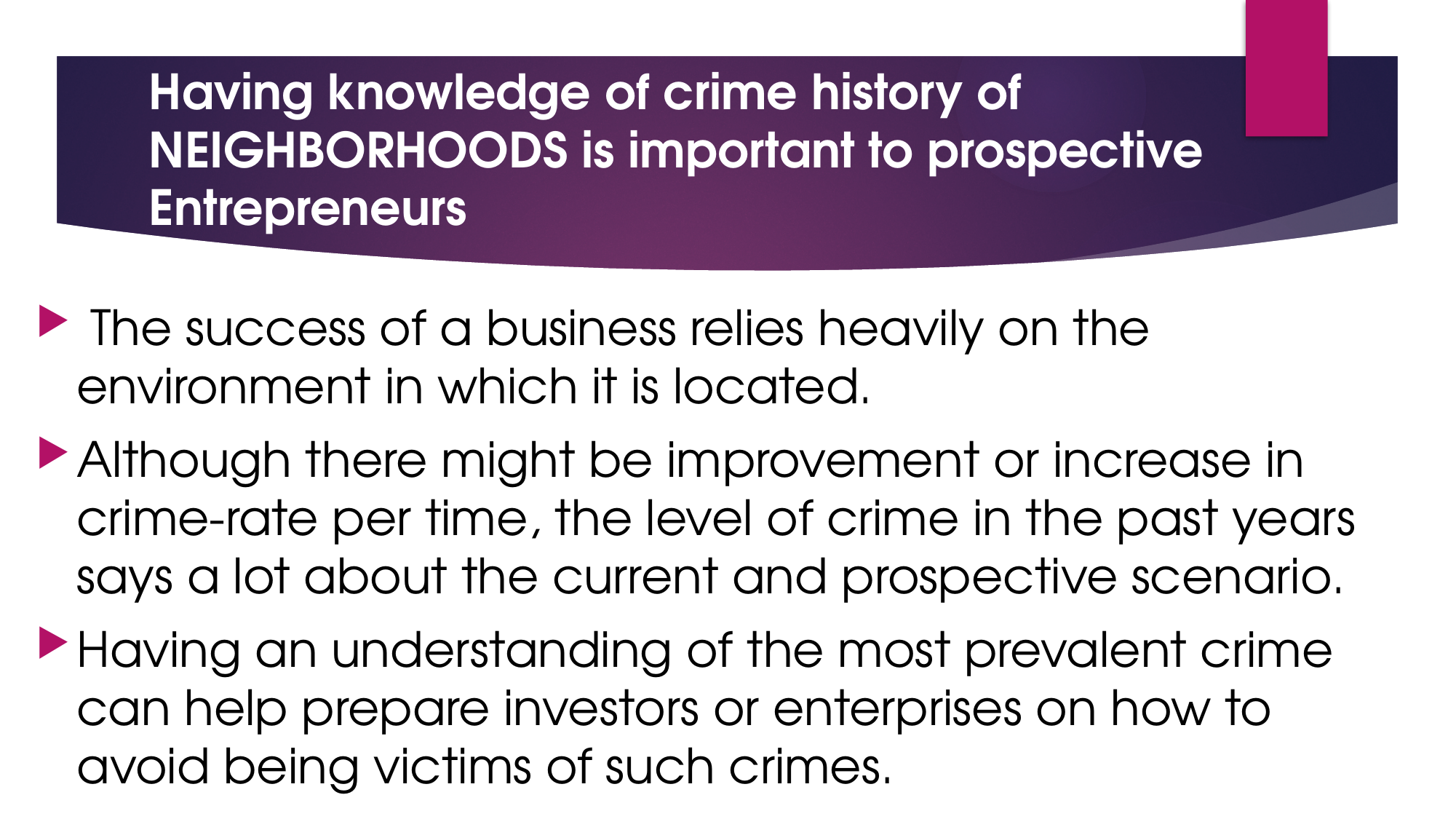

# Having knowledge of crime history of NEIGHBORHOODS is important to prospective Entrepreneurs
 The success of a business relies heavily on the environment in which it is located.
Although there might be improvement or increase in crime-rate per time, the level of crime in the past years says a lot about the current and prospective scenario.
Having an understanding of the most prevalent crime can help prepare investors or enterprises on how to avoid being victims of such crimes.